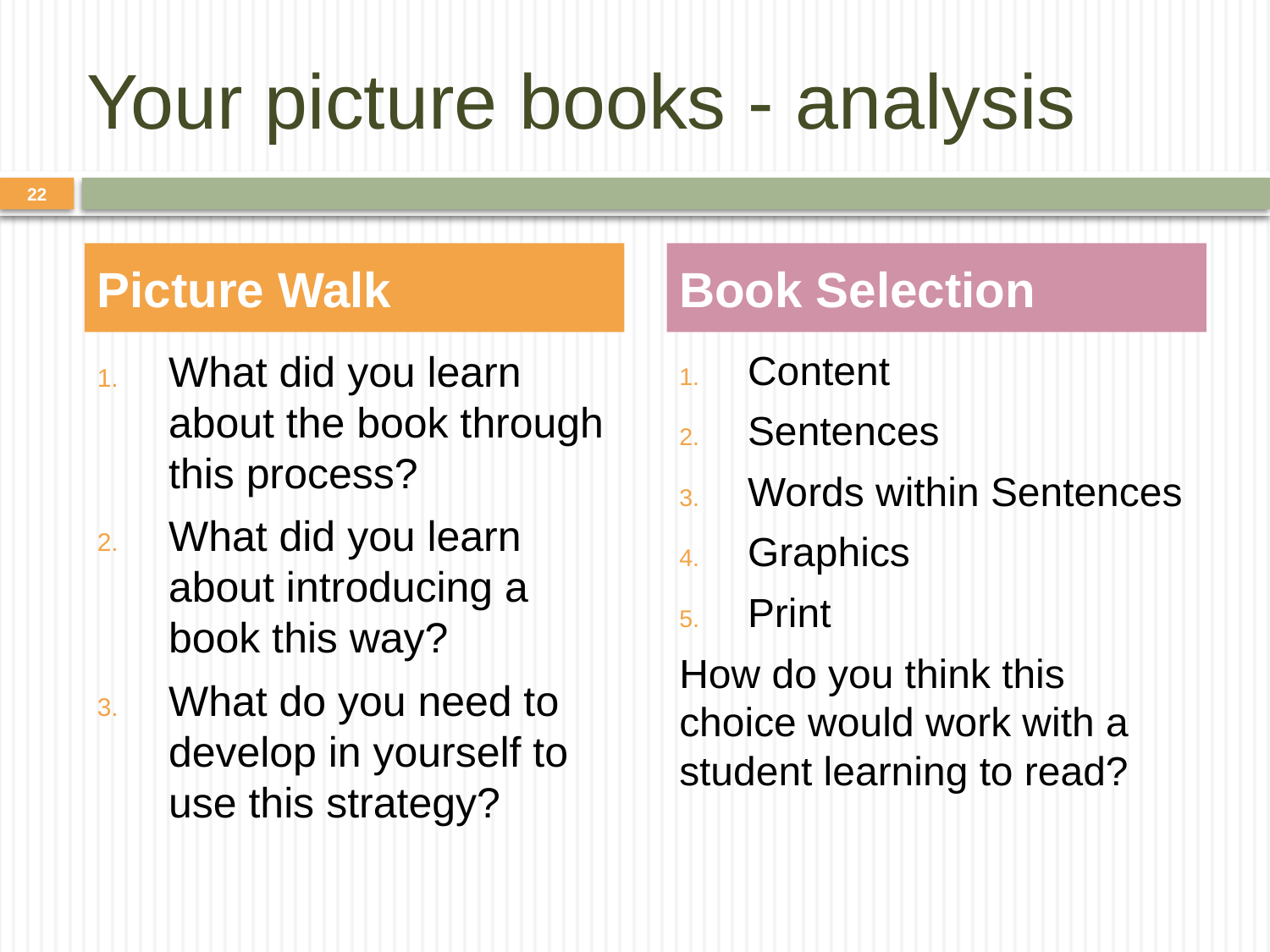

# Your picture books - analysis
22
Picture Walk
Book Selection
What did you learn about the book through this process?
What did you learn about introducing a book this way?
What do you need to develop in yourself to use this strategy?
Content
Sentences
Words within Sentences
Graphics
Print
How do you think this choice would work with a student learning to read?